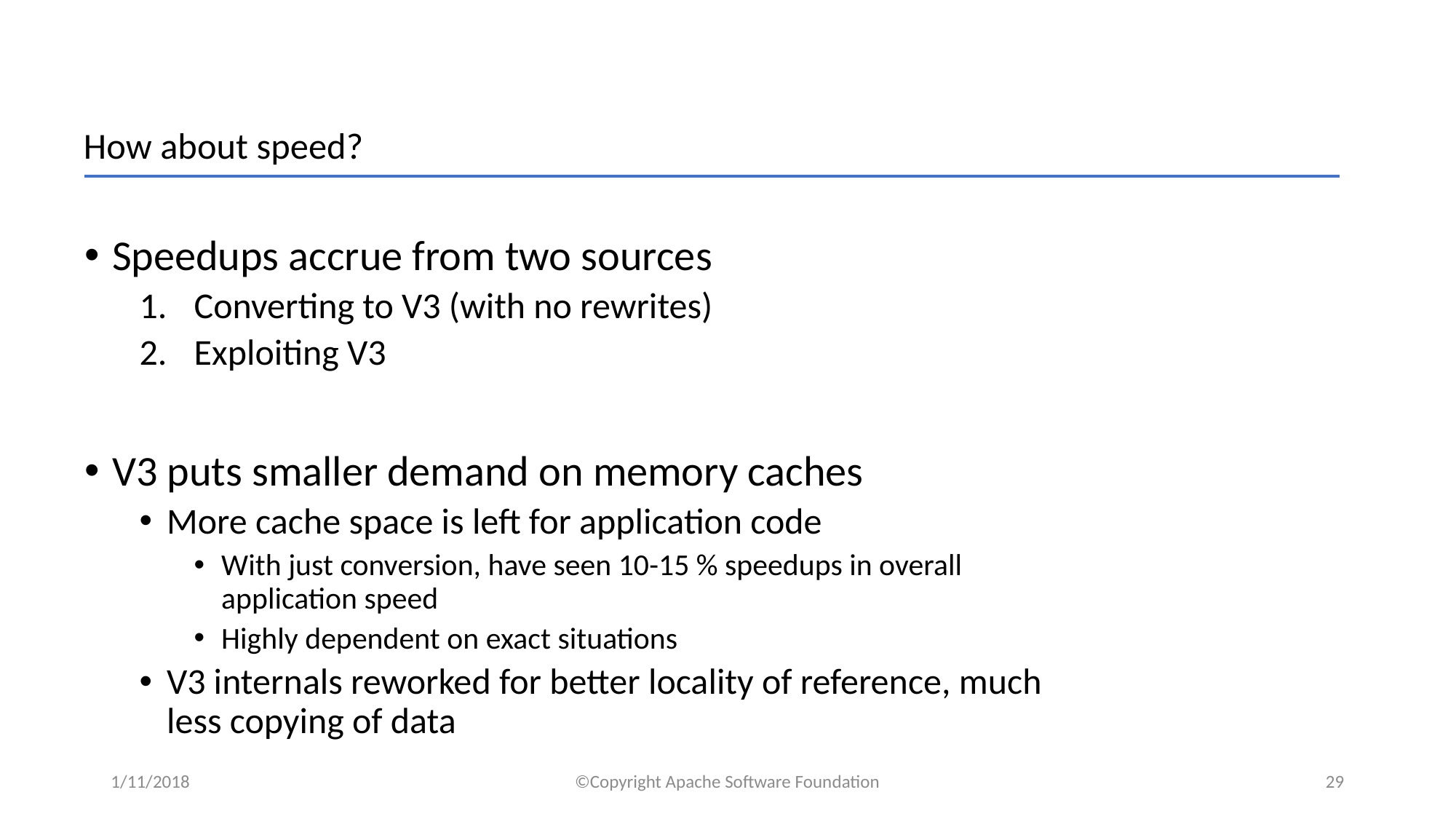

# How about speed?
Speedups accrue from two sources
Converting to V3 (with no rewrites)
Exploiting V3

V3 puts smaller demand on memory caches
More cache space is left for application code
With just conversion, have seen 10-15 % speedups in overall application speed
Highly dependent on exact situations
V3 internals reworked for better locality of reference, much less copying of data

1/11/2018
©Copyright Apache Software Foundation
29